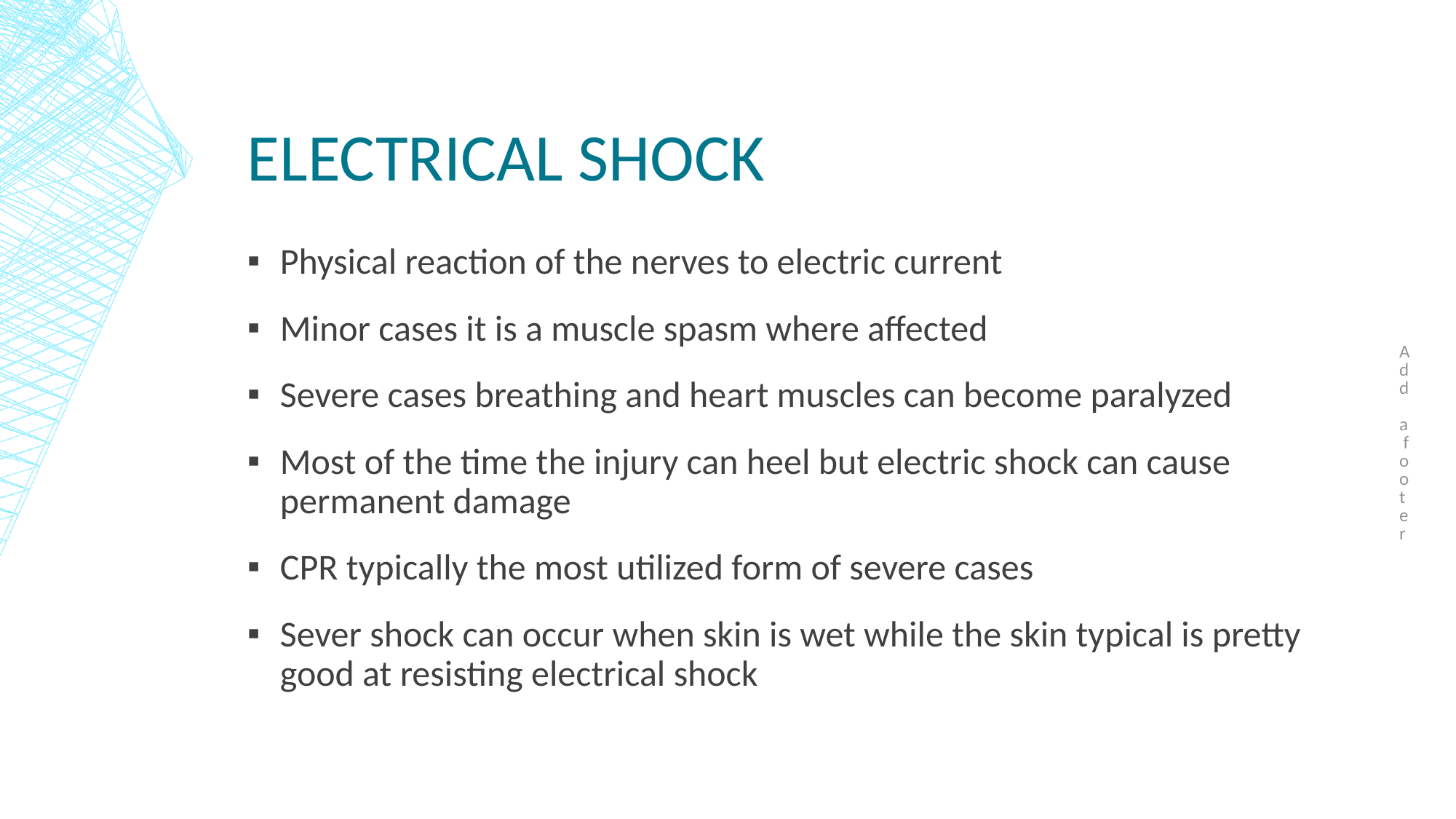

Add a footer
# Electrical shock
Physical reaction of the nerves to electric current
Minor cases it is a muscle spasm where affected
Severe cases breathing and heart muscles can become paralyzed
Most of the time the injury can heel but electric shock can cause permanent damage
CPR typically the most utilized form of severe cases
Sever shock can occur when skin is wet while the skin typical is pretty good at resisting electrical shock